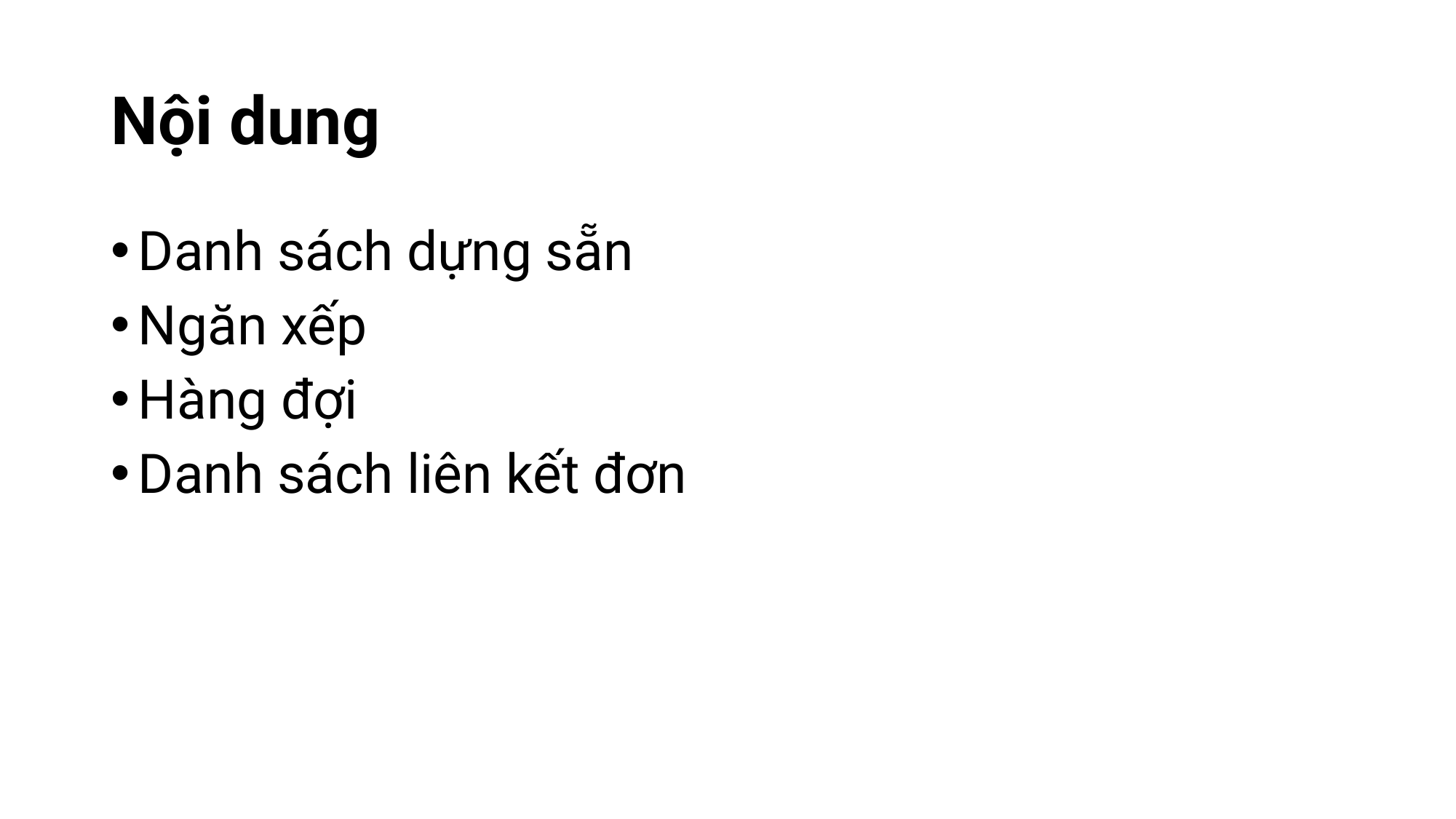

# Nội dung
Danh sách dựng sẵn
Ngăn xếp
Hàng đợi
Danh sách liên kết đơn

3